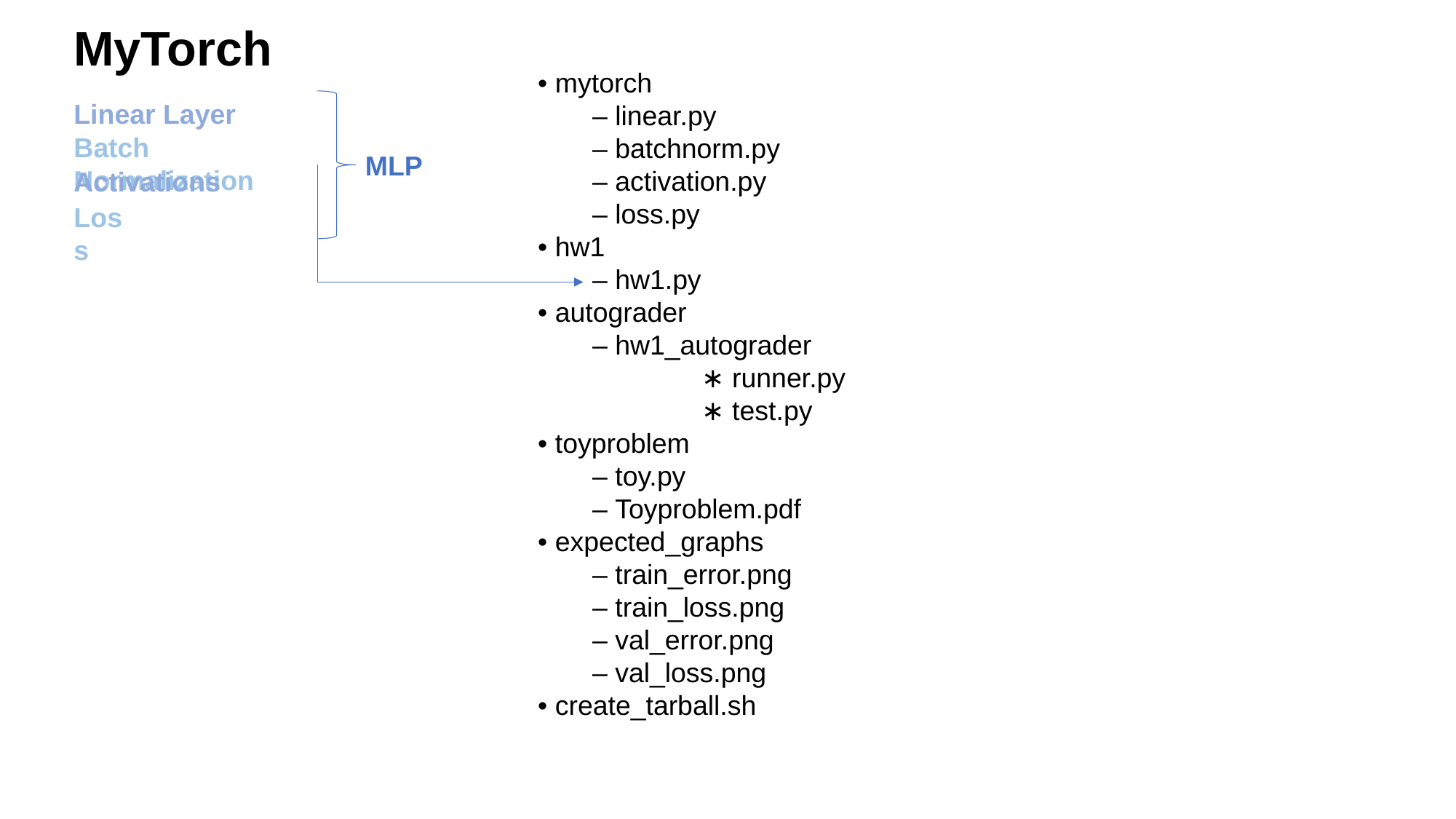

MyTorch
• mytorch
– linear.py
– batchnorm.py
– activation.py
– loss.py
• hw1
– hw1.py
• autograder
– hw1_autograder
	∗ runner.py
	∗ test.py
• toyproblem
– toy.py
– Toyproblem.pdf
• expected_graphs
– train_error.png
– train_loss.png
– val_error.png
– val_loss.png
• create_tarball.sh

Linear Layer
Batch Normalization
MLP
Activations
Loss